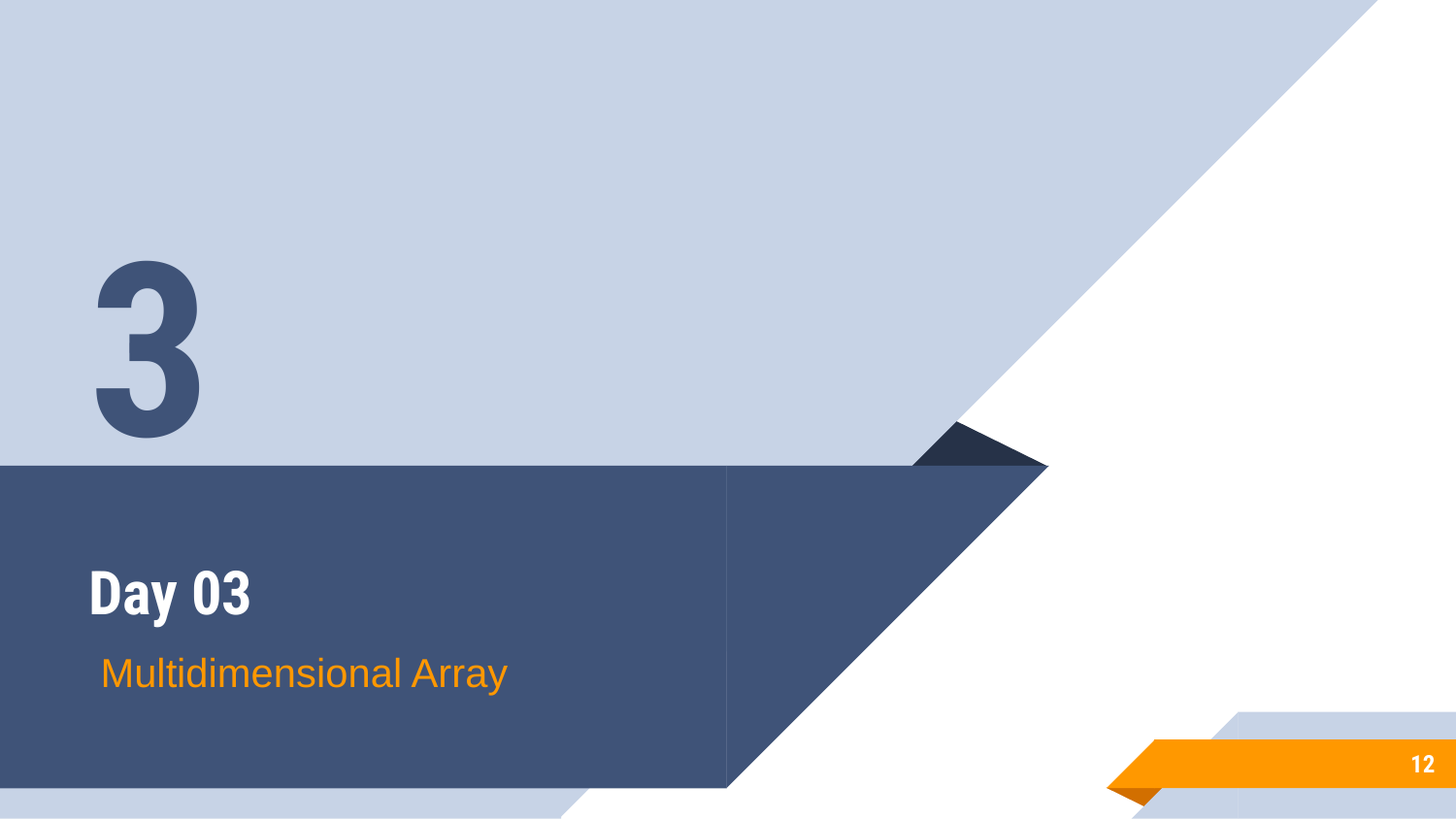

3
# Day 03
Multidimensional Array
12